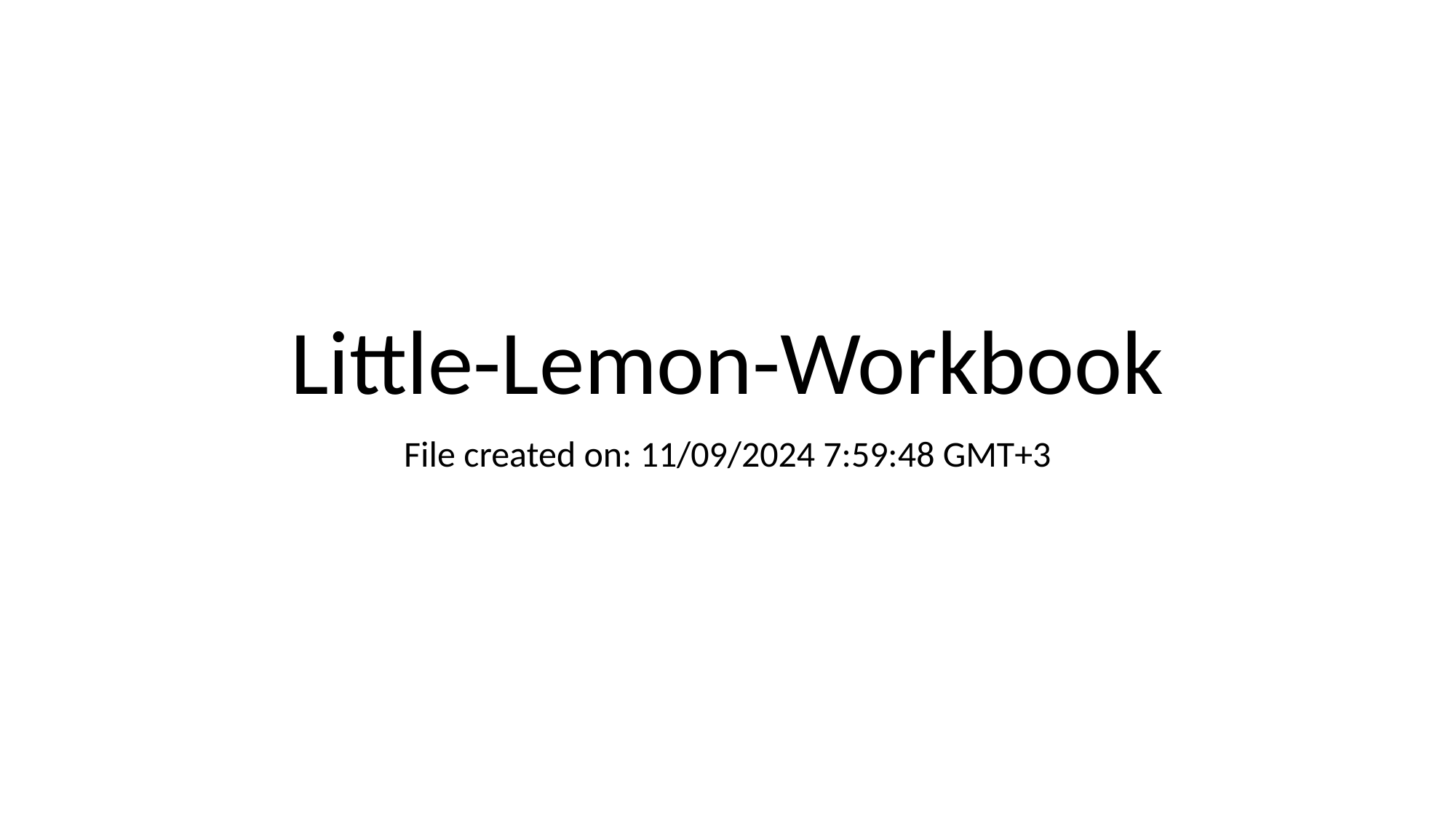

# Little-Lemon-Workbook
File created on: 11/09/2024 7:59:48 GMT+3